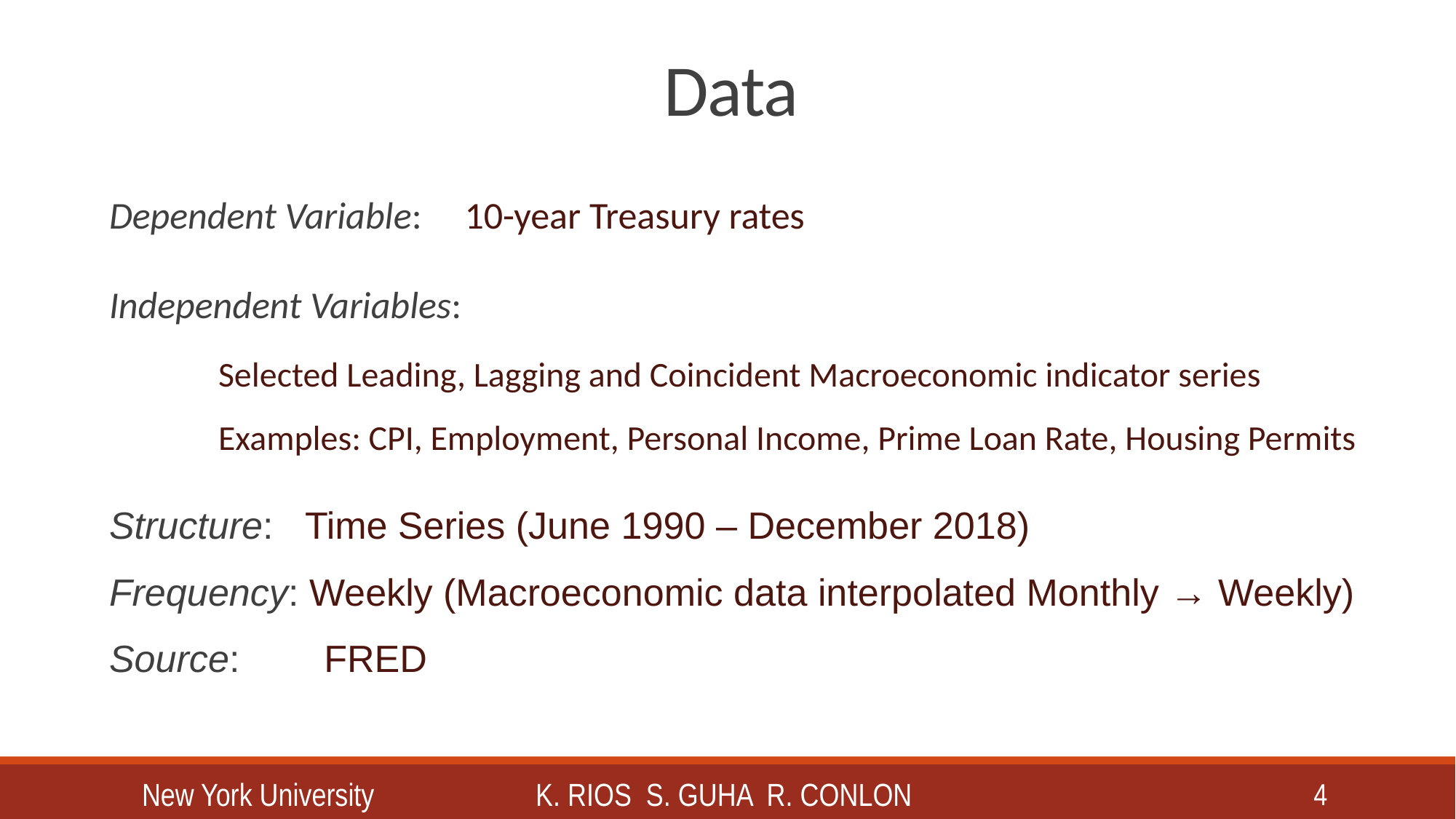

# Data

	Dependent Variable:     10-year Treasury rates
	Independent Variables:
		Selected Leading, Lagging and Coincident Macroeconomic indicator series
		Examples: CPI, Employment, Personal Income, Prime Loan Rate, Housing Permits
	Structure:   Time Series (June 1990 – December 2018)
	Frequency: Weekly (Macroeconomic data interpolated Monthly → Weekly)
	Source:        FRED
New York University
K. Rios  S. Guha  R. Conlon
4